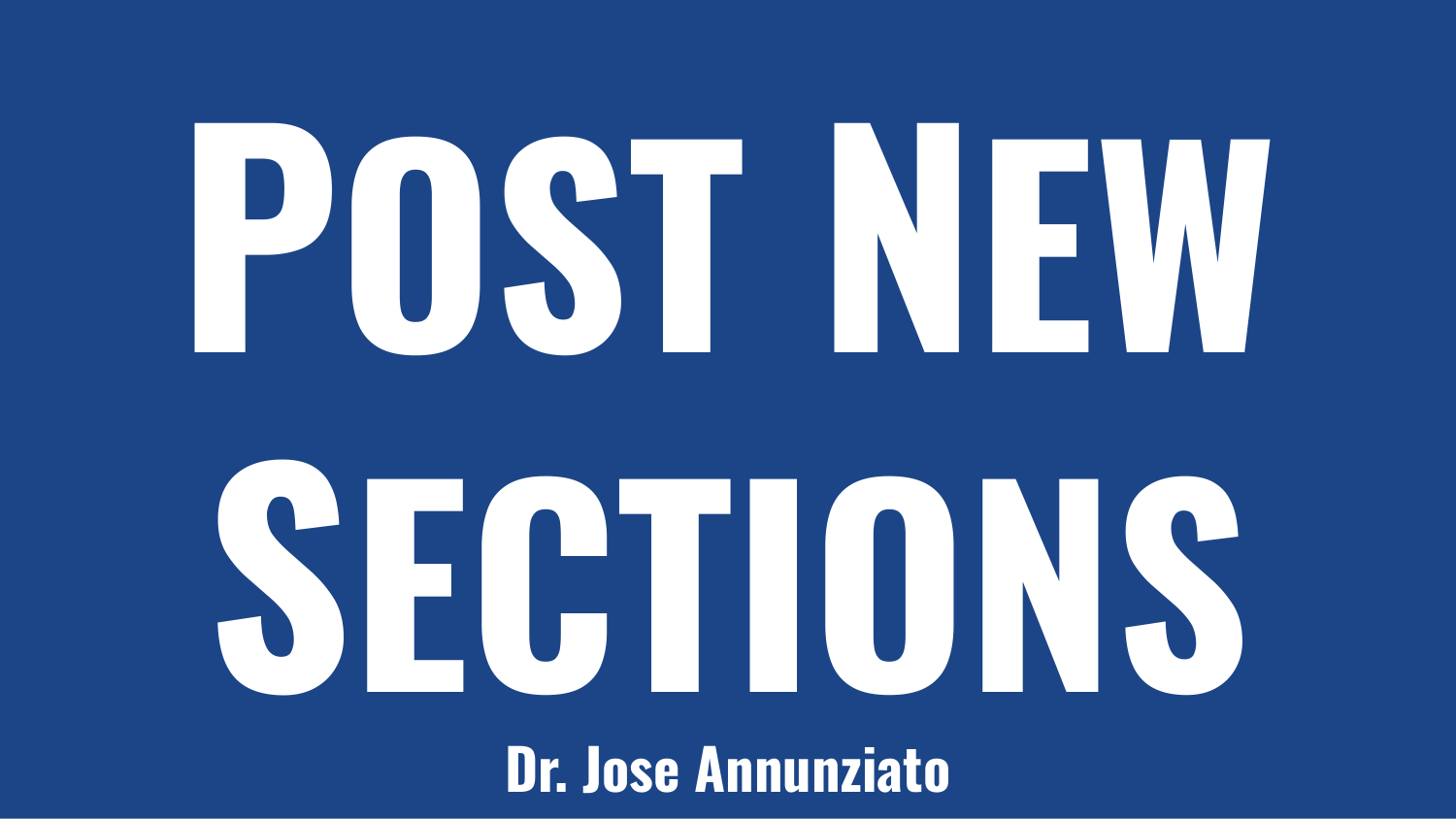

# POST NEW SECTIONS
Dr. Jose Annunziato